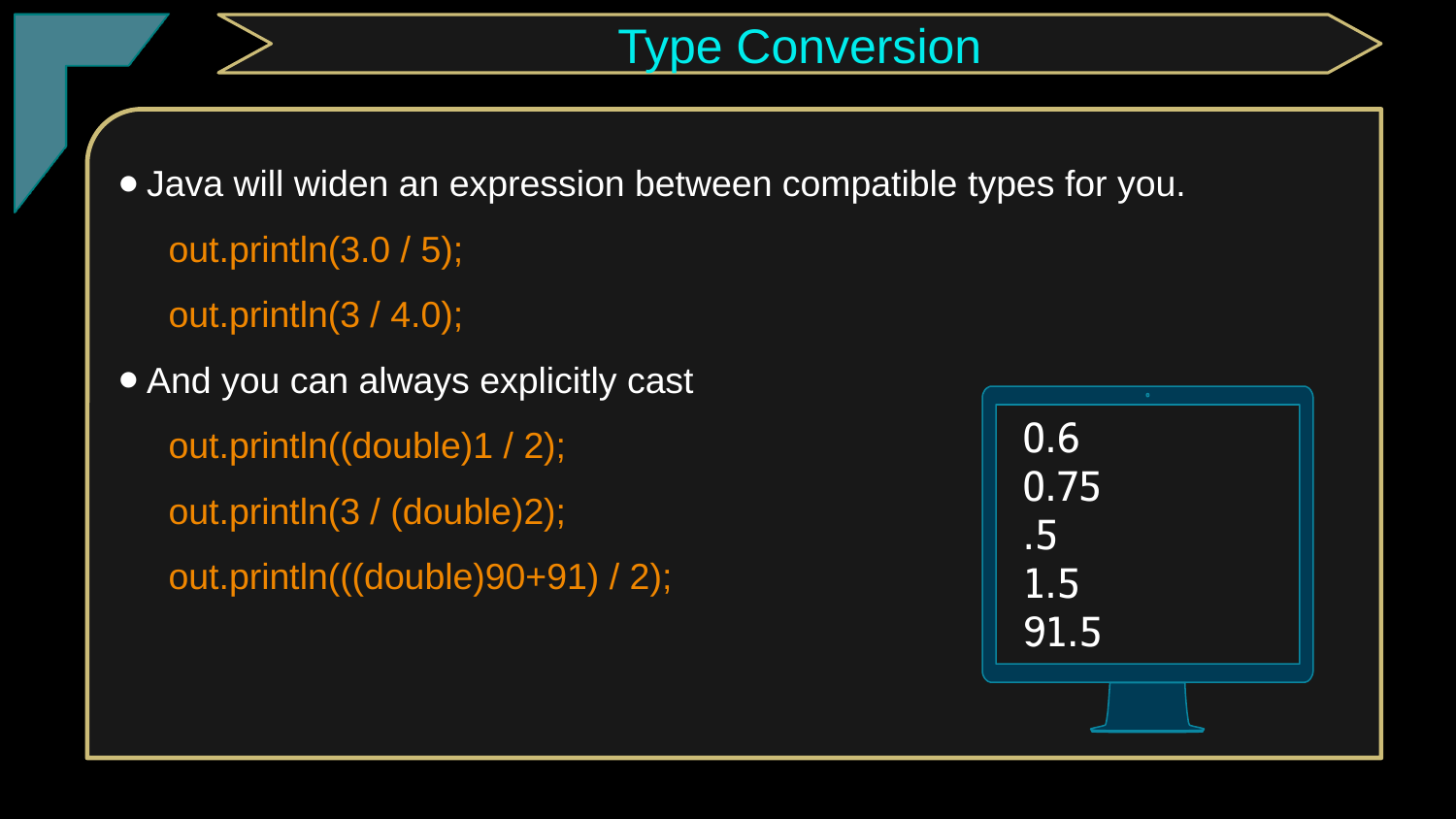

TClark
Type Conversion
Java will widen an expression between compatible types for you.
     out.println(3.0 / 5);
     out.println(3 / 4.0);
And you can always explicitly cast
     out.println((double)1 / 2);
     out.println(3 / (double)2);
     out.println(((double)90+91) / 2);

0.6
0.75
.5
1.5
91.5